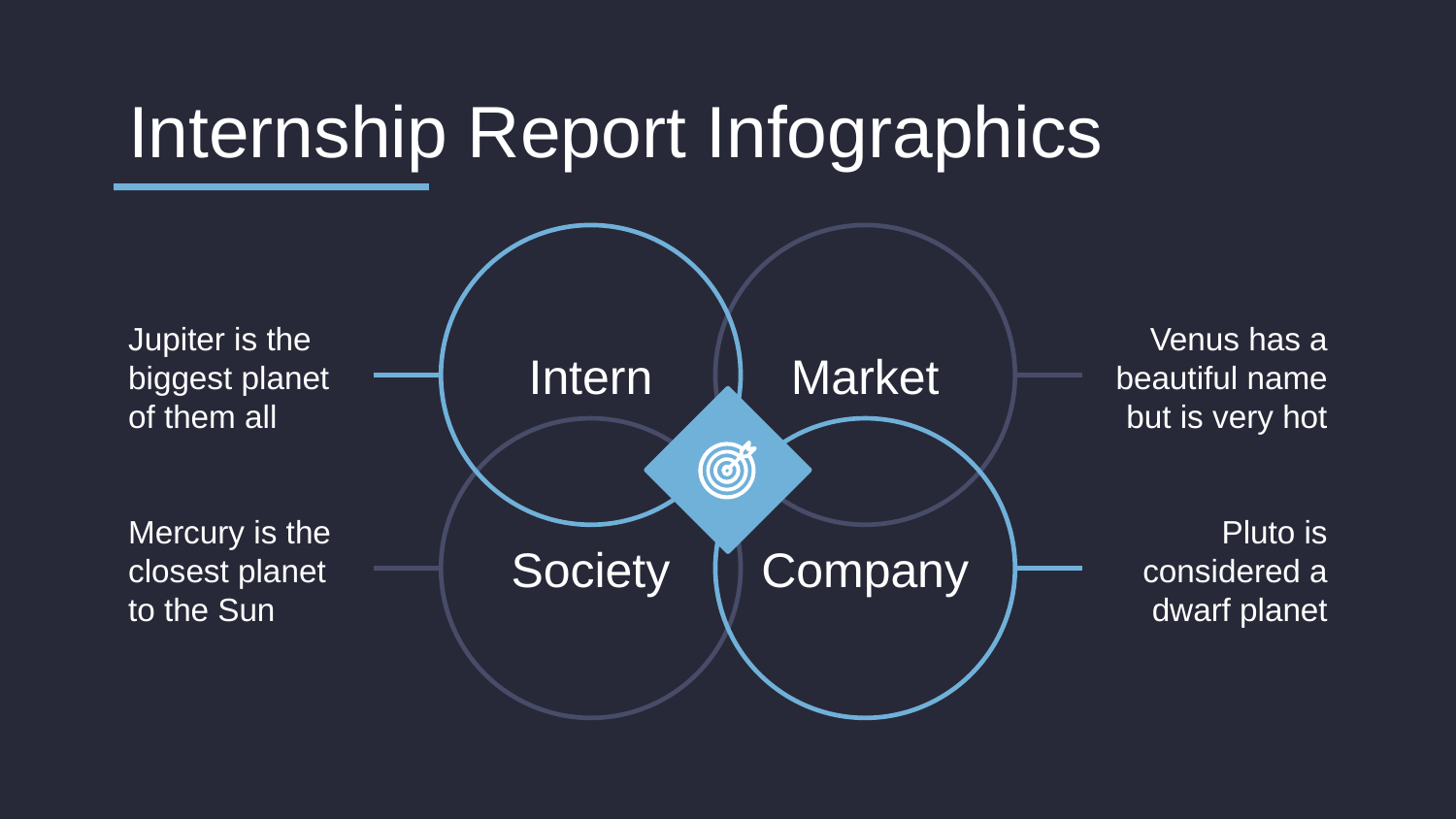

# Internship Report Infographics

Jupiter is the biggest planet of them all
Intern

Venus has a beautiful name but is very hot
Market

Mercury is the closest planet to the Sun
Society

Pluto is considered a dwarf planet
Company